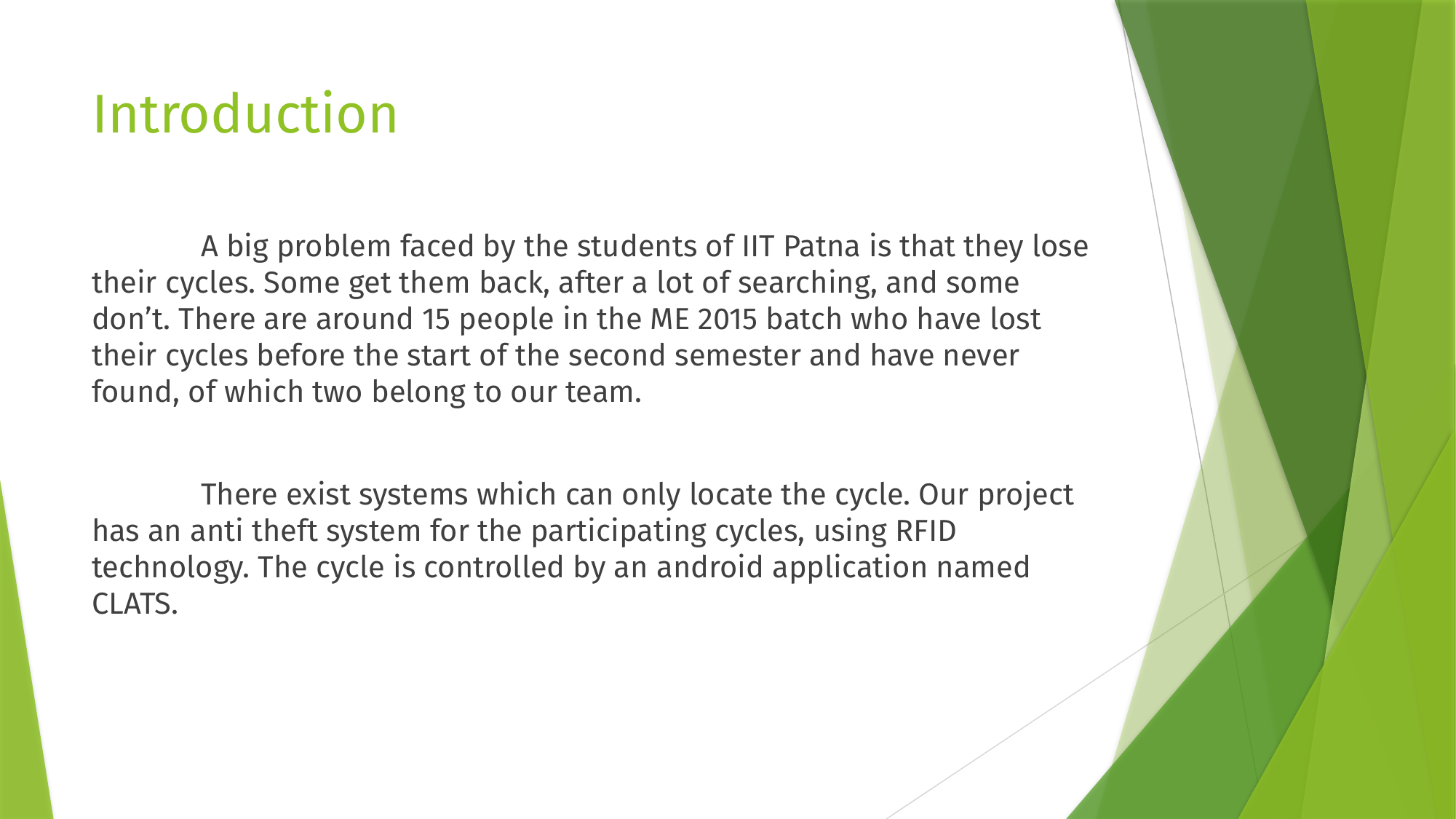

# Introduction
	A big problem faced by the students of IIT Patna is that they lose their cycles. Some get them back, after a lot of searching, and some don’t. There are around 15 people in the ME 2015 batch who have lost their cycles before the start of the second semester and have never found, of which two belong to our team.

	There exist systems which can only locate the cycle. Our project has an anti theft system for the participating cycles, using RFID technology. The cycle is controlled by an android application named CLATS.